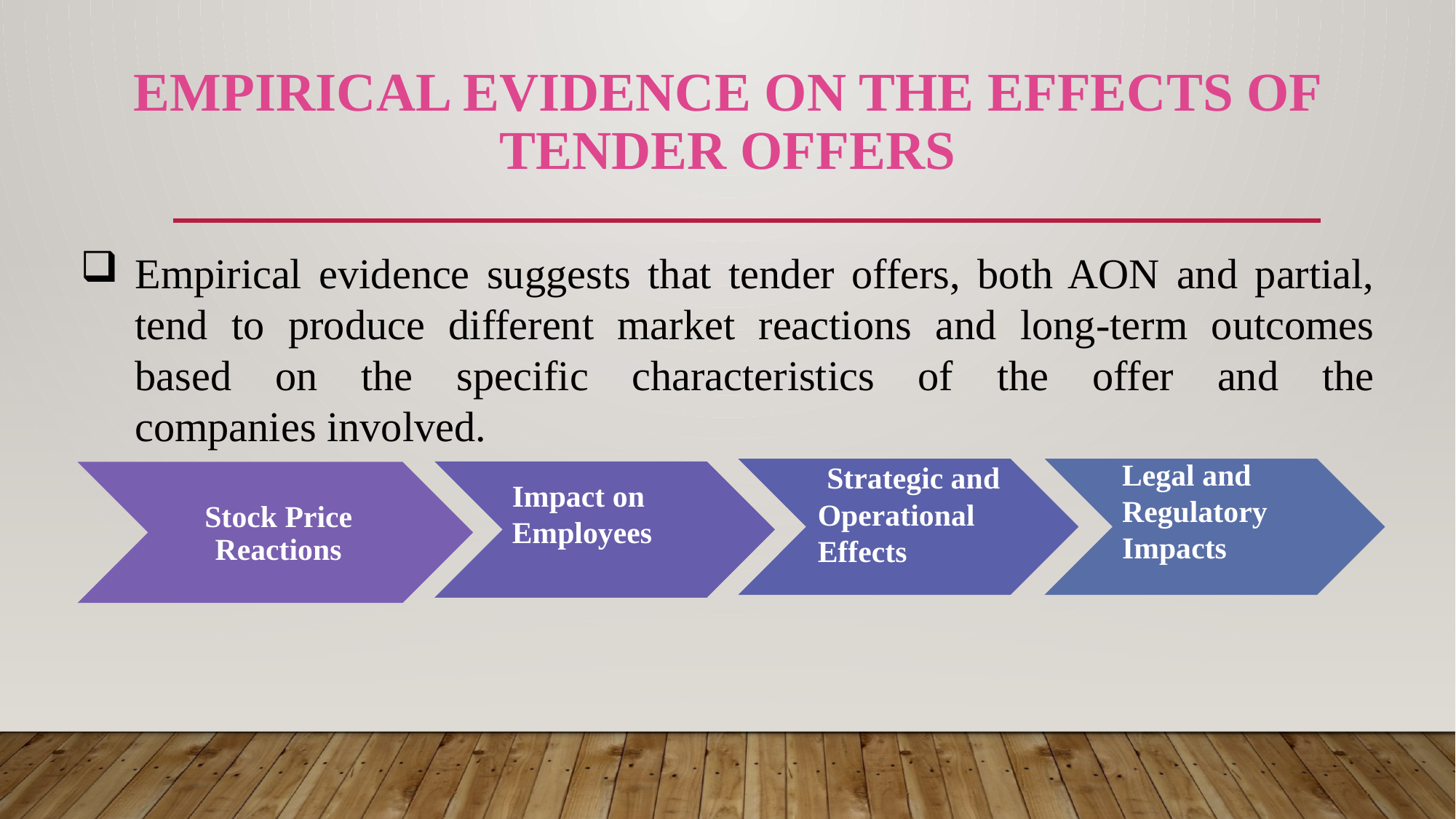

# Empirical Evidence on the Effects of Tender Offers
Empirical evidence suggests that tender offers, both AON and partial, tend to produce different market reactions and long-term outcomes based on the specific characteristics of the offer and the companies involved.

Stock Price Reactions

Impact on Employees

 Strategic and Operational Effects

Legal and Regulatory Impacts